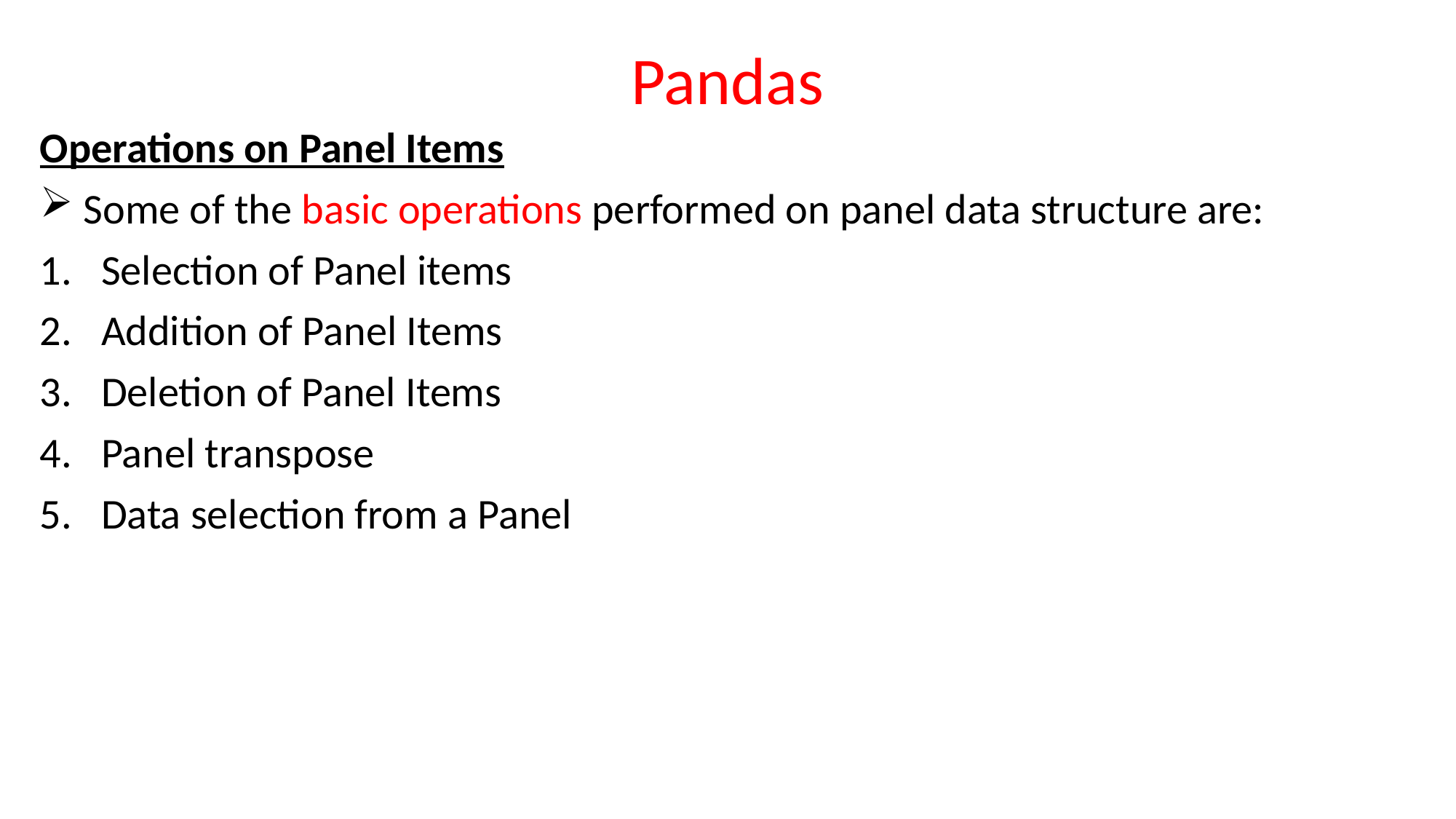

# Pandas
Operations on Panel Items
 Some of the basic operations performed on panel data structure are:
Selection of Panel items
Addition of Panel Items
Deletion of Panel Items
Panel transpose
Data selection from a Panel